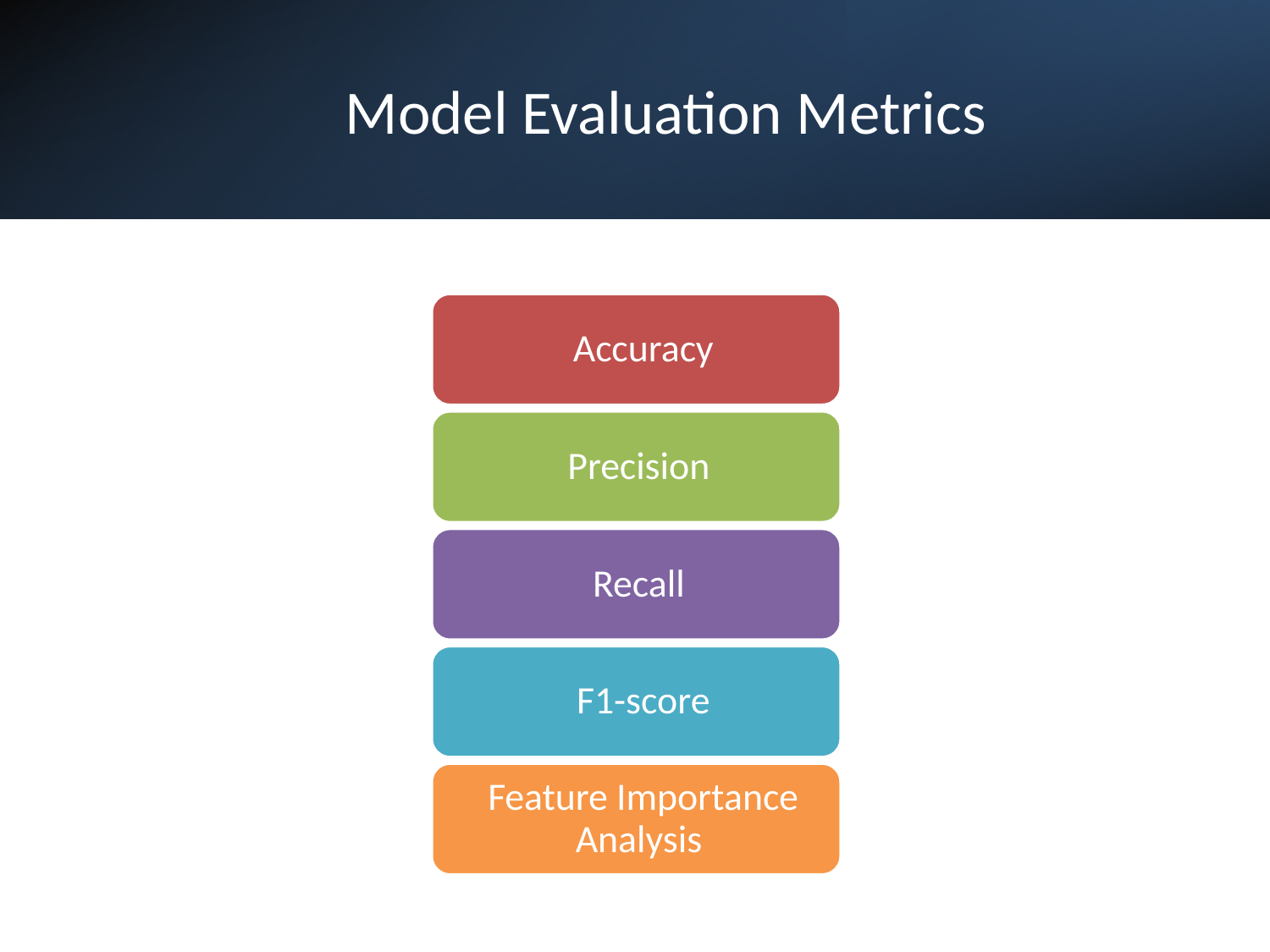

# Model Evaluation Metrics
 Accuracy
Precision
Recall
 F1-score
 Feature Importance Analysis